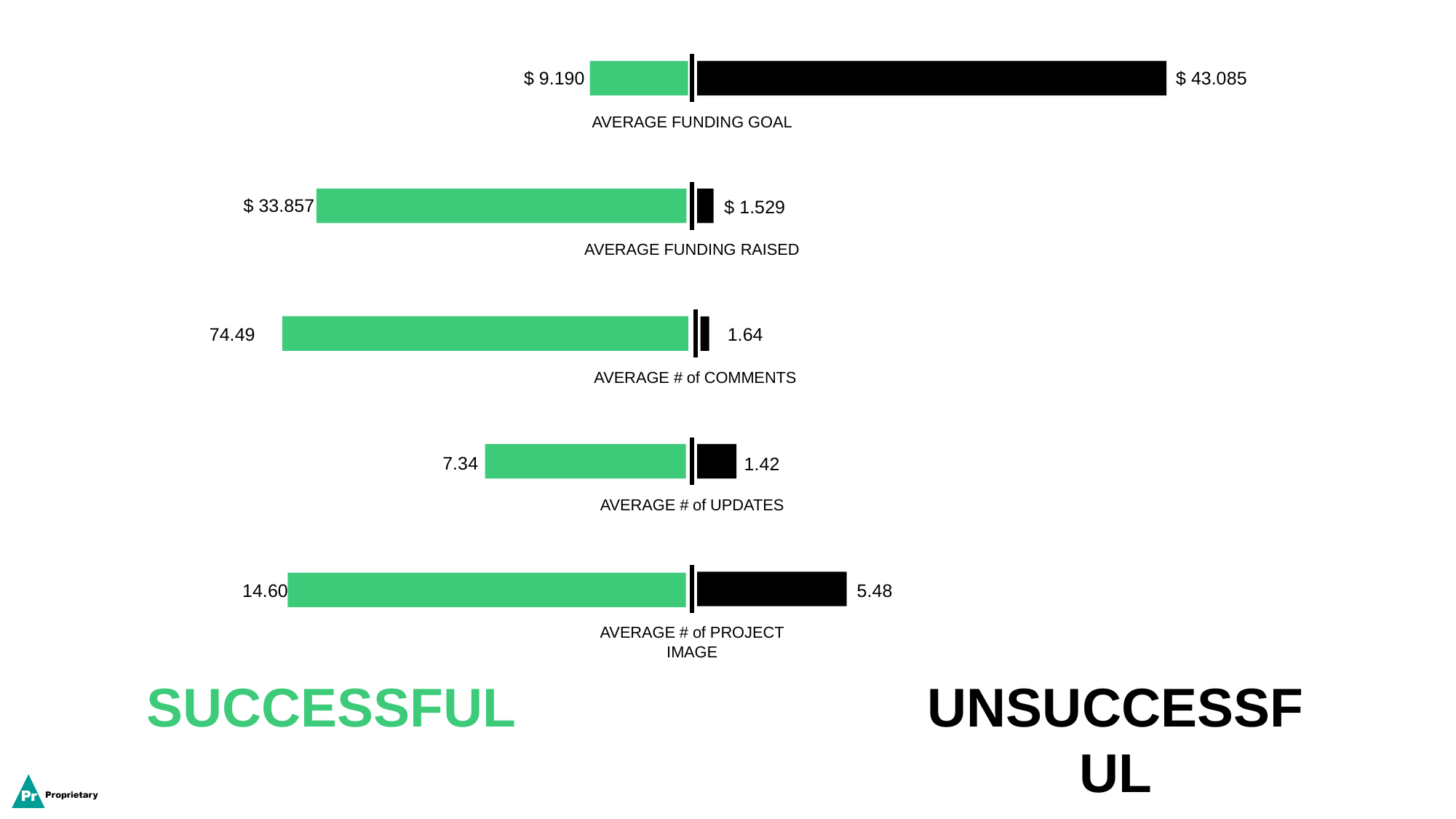

AVERAGE FUNDING GOAL
$ 9.190
$ 43.085

AVERAGE FUNDING RAISED
$ 33.857
$ 1.529

AVERAGE # of COMMENTS
74.49
1.64

AVERAGE # of UPDATES
7.34
1.42

AVERAGE # of PROJECT IMAGE
14.60
5.48
SUCCESSFUL
UNSUCCESSFUL